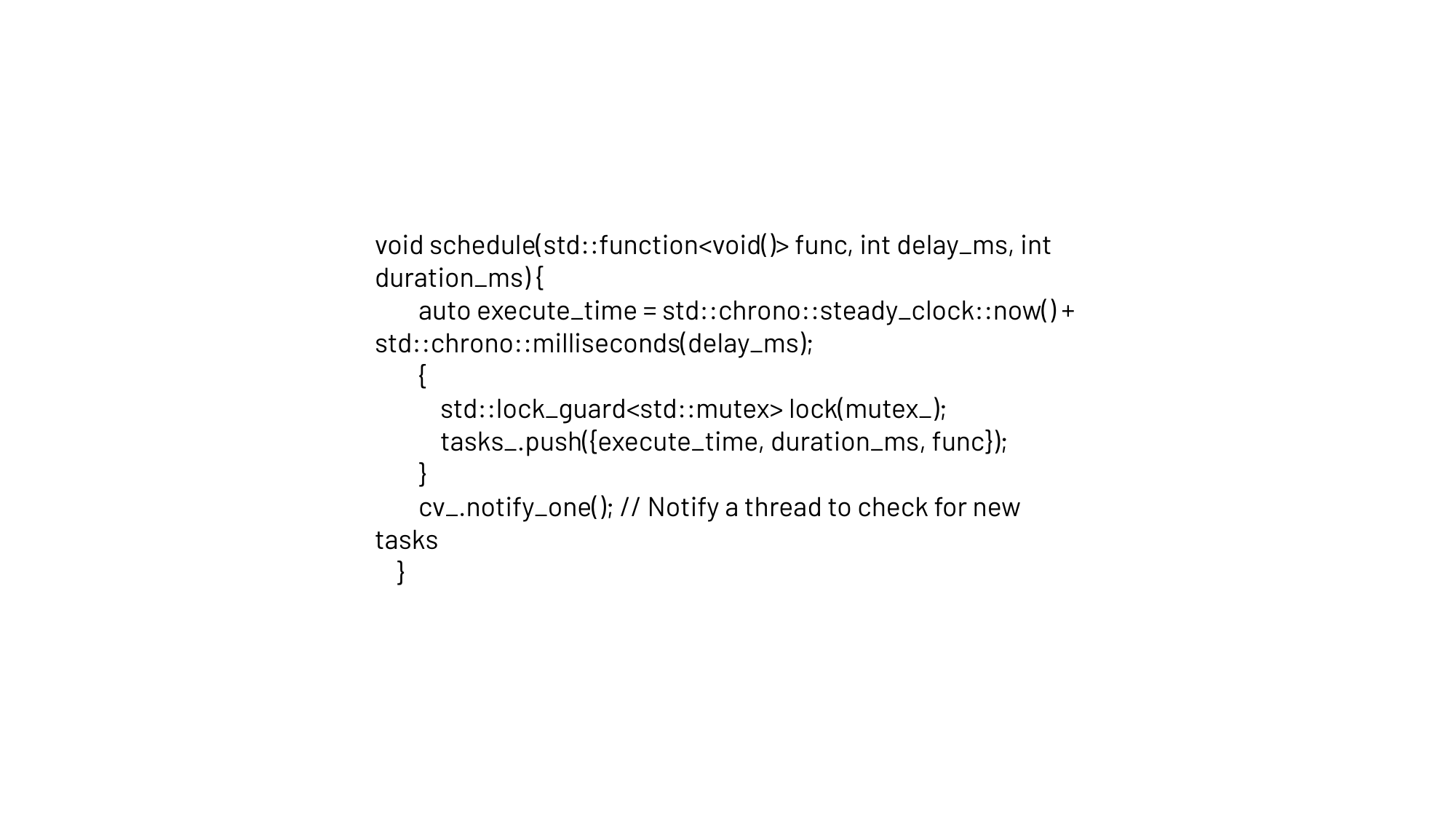

void schedule(std::function<void()> func, int delay_ms, int duration_ms) {
        auto execute_time = std::chrono::steady_clock::now() + std::chrono::milliseconds(delay_ms);
        {
            std::lock_guard<std::mutex> lock(mutex_);
            tasks_.push({execute_time, duration_ms, func});
        }
        cv_.notify_one(); // Notify a thread to check for new tasks
    }